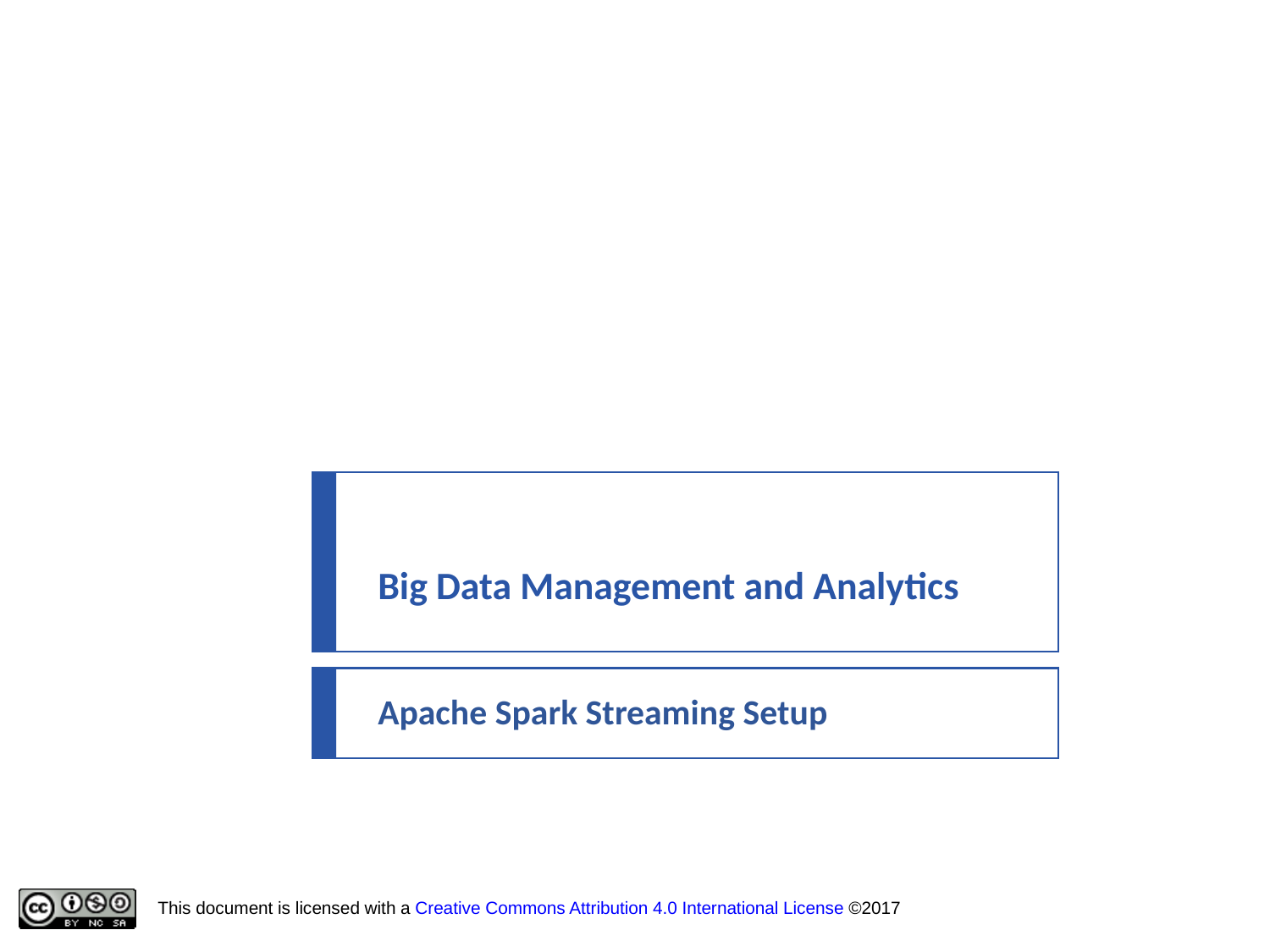

Big Data Management and Analytics
Apache Spark Streaming Setup